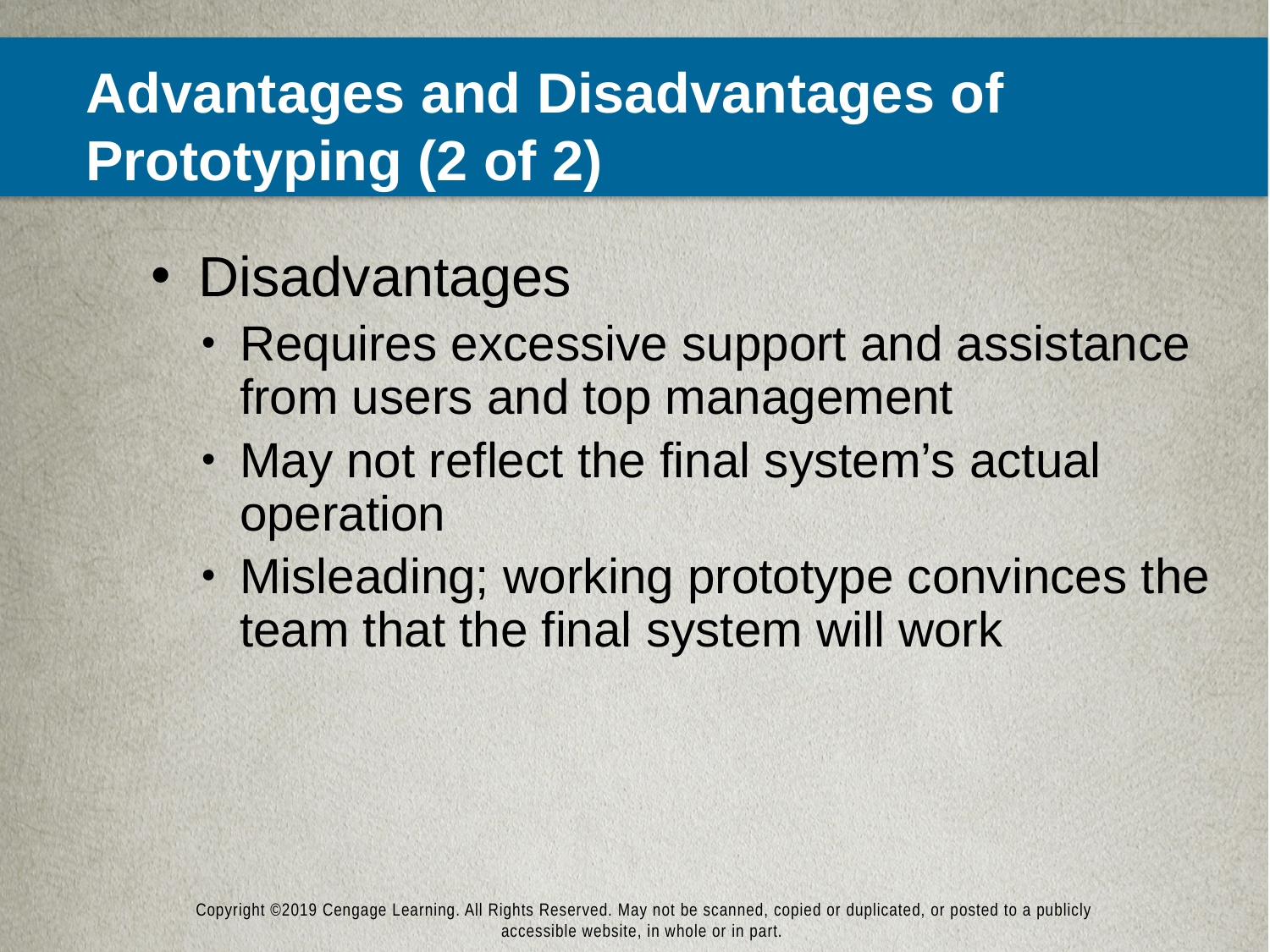

# Advantages and Disadvantages of Prototyping (2 of 2)
Disadvantages
Requires excessive support and assistance from users and top management
May not reflect the final system’s actual operation
Misleading; working prototype convinces the team that the final system will work